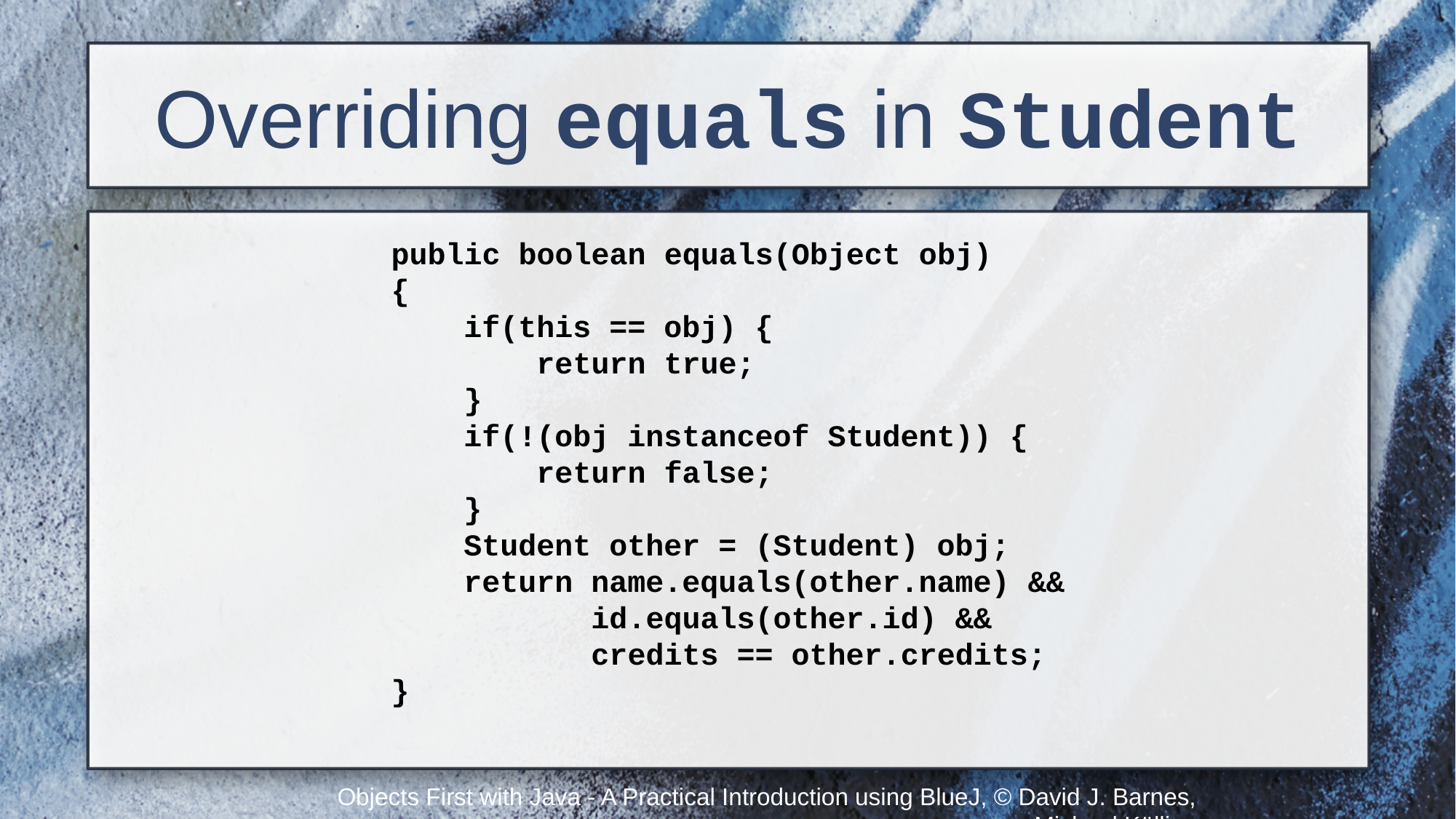

# Overriding equals in Student
public boolean equals(Object obj)
{
    if(this == obj) {
        return true;
    }
    if(!(obj instanceof Student)) {
        return false;
    }
    Student other = (Student) obj;
    return name.equals(other.name) &&
           id.equals(other.id) &&
           credits == other.credits;
}